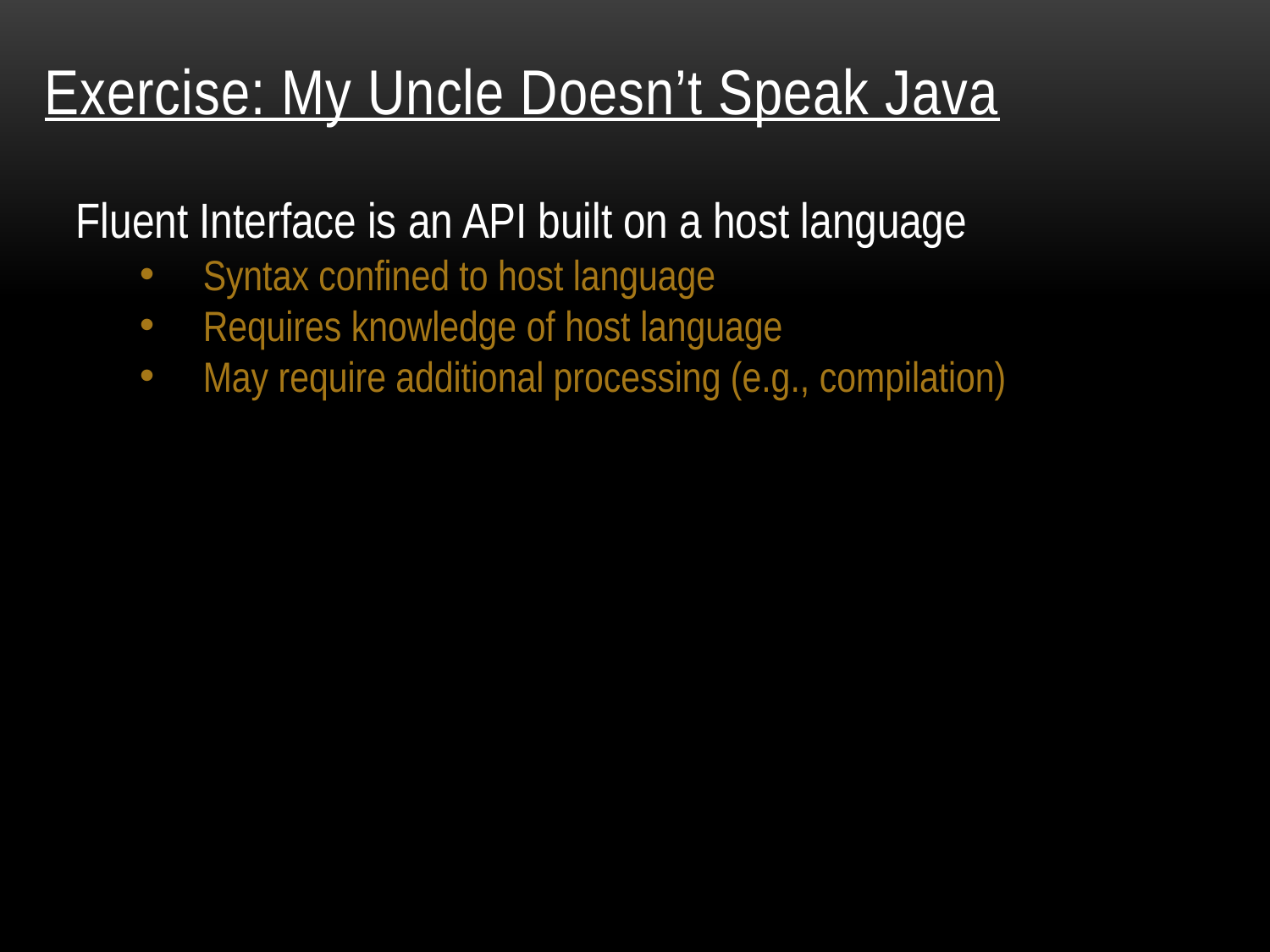

# Exercise: My Uncle Doesn’t Speak Java
Fluent Interface is an API built on a host language
Syntax confined to host language
Requires knowledge of host language
May require additional processing (e.g., compilation)